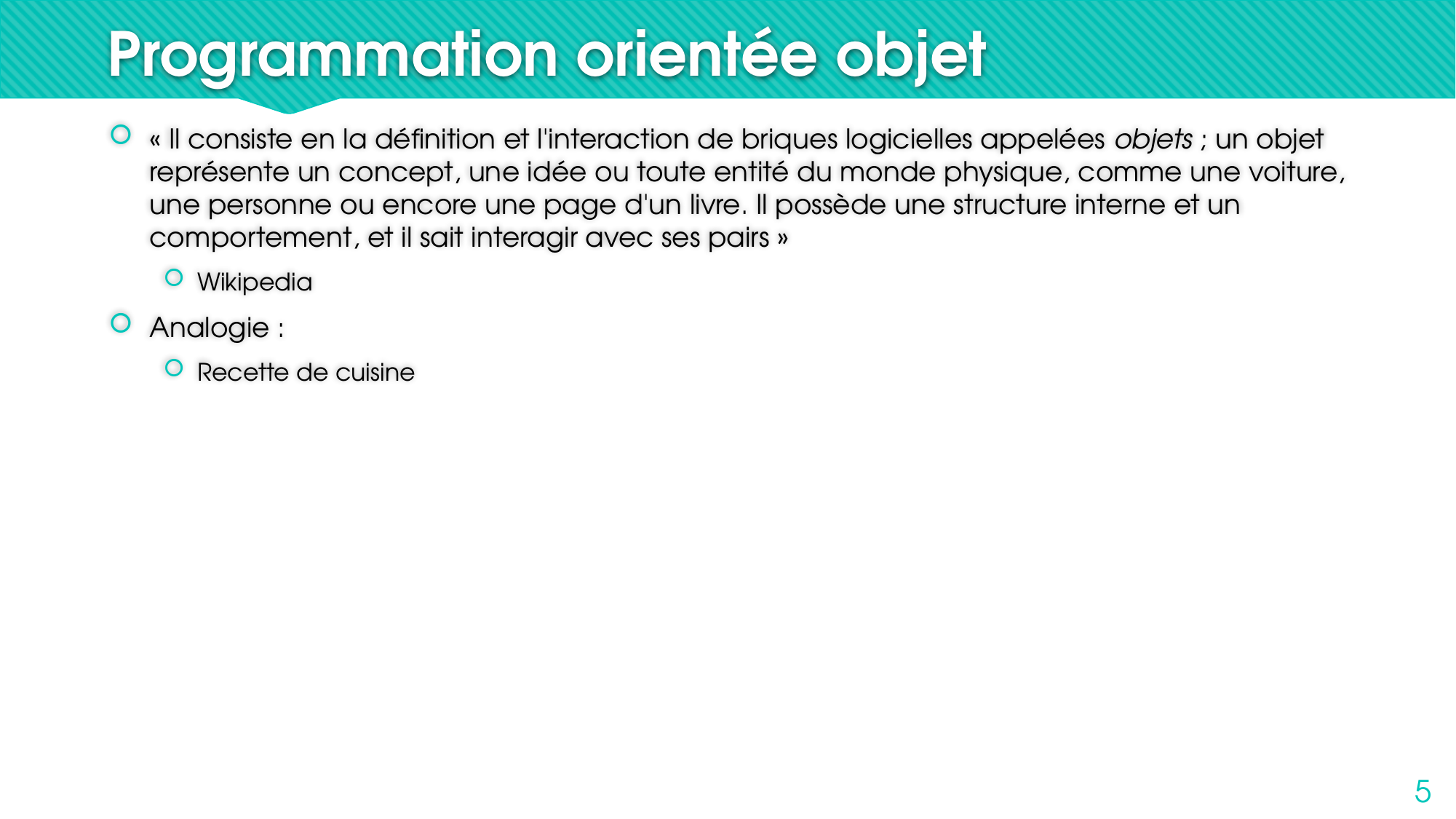

# Programmation orientée objet
« Il consiste en la définition et l'interaction de briques logicielles appelées objets ; un objet représente un concept, une idée ou toute entité du monde physique, comme une voiture, une personne ou encore une page d'un livre. Il possède une structure interne et un comportement, et il sait interagir avec ses pairs »
Wikipedia
Analogie :
Recette de cuisine
5